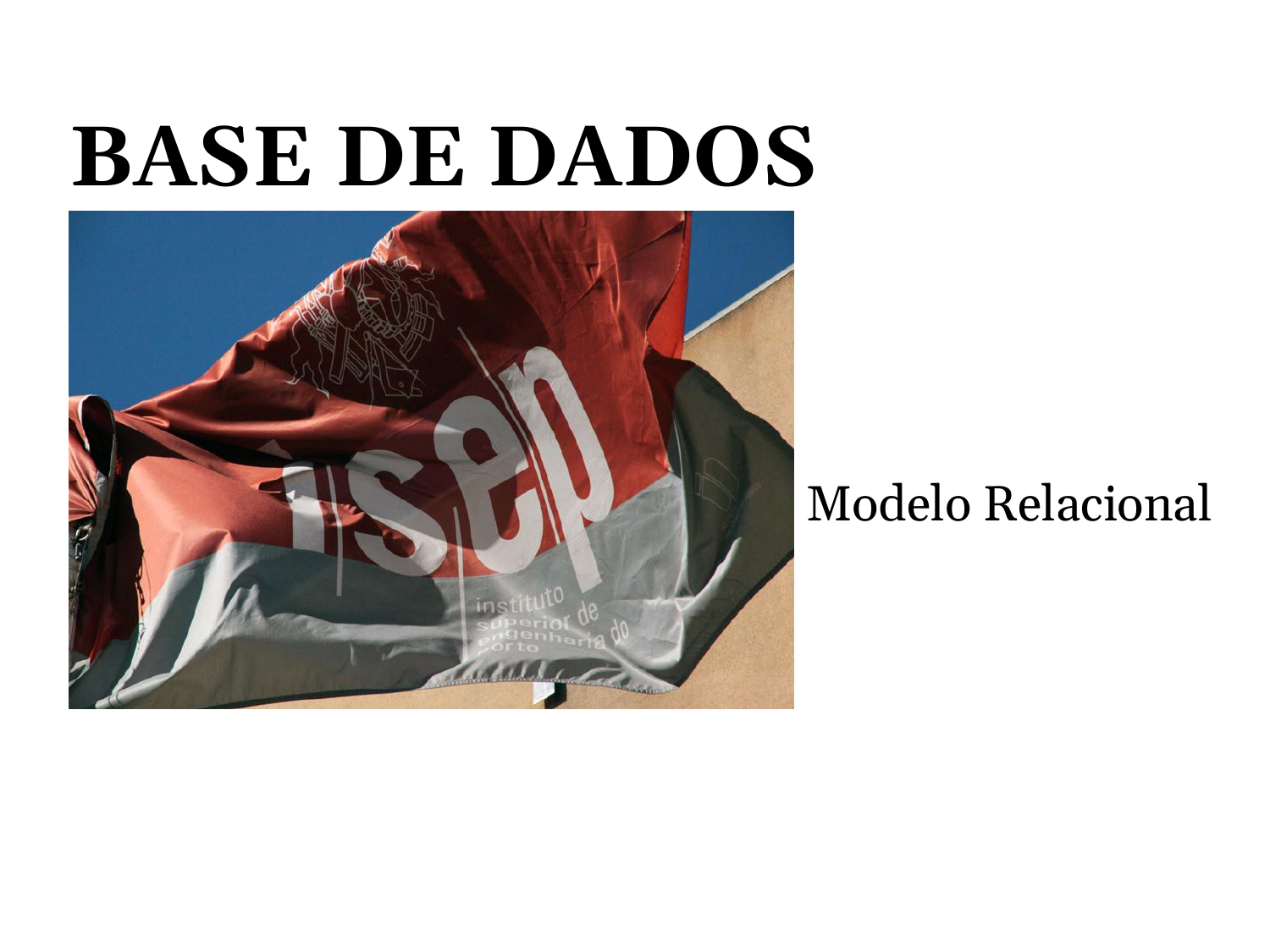

# BASE DE DADOS
BASE DE DADOS
Modelo Relacional